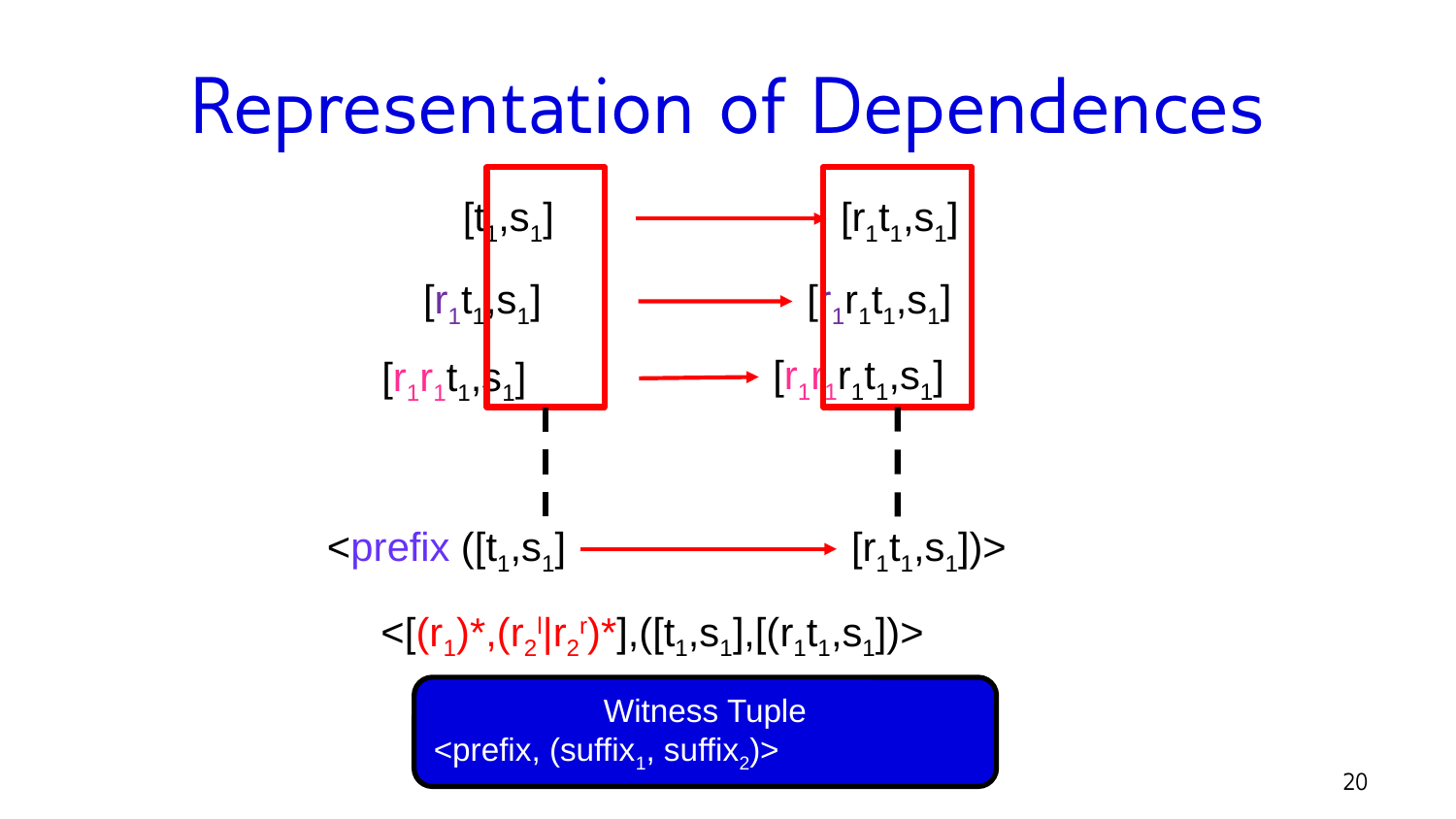

# Representation of Dependences

[t1,s1]
[r1t1,s1]
[r1t1,s1]
[r1r1t1,s1]
[r1r1r1t1,s1]
[r1r1t1,s1]
<prefix ([t1,s1]
[r1t1,s1])>
<[(r1)*,(r2l|r2r)*],([t1,s1],[(r1t1,s1])>
Witness Tuple
<prefix, (suffix1, suffix2)>
20